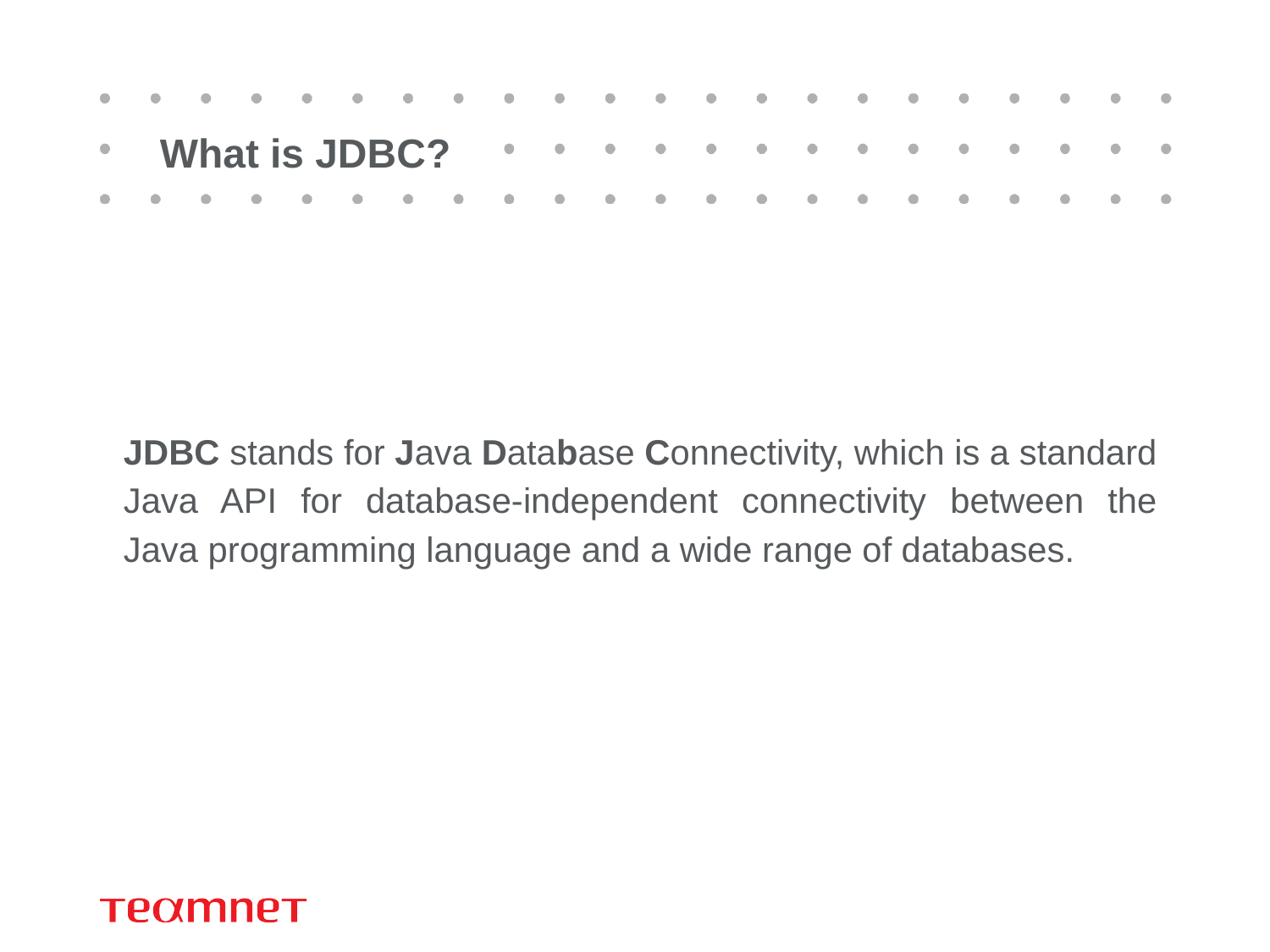

# What is JDBC?

JDBC stands for Java Database Connectivity, which is a standard Java API for database-independent connectivity between the Java programming language and a wide range of databases.